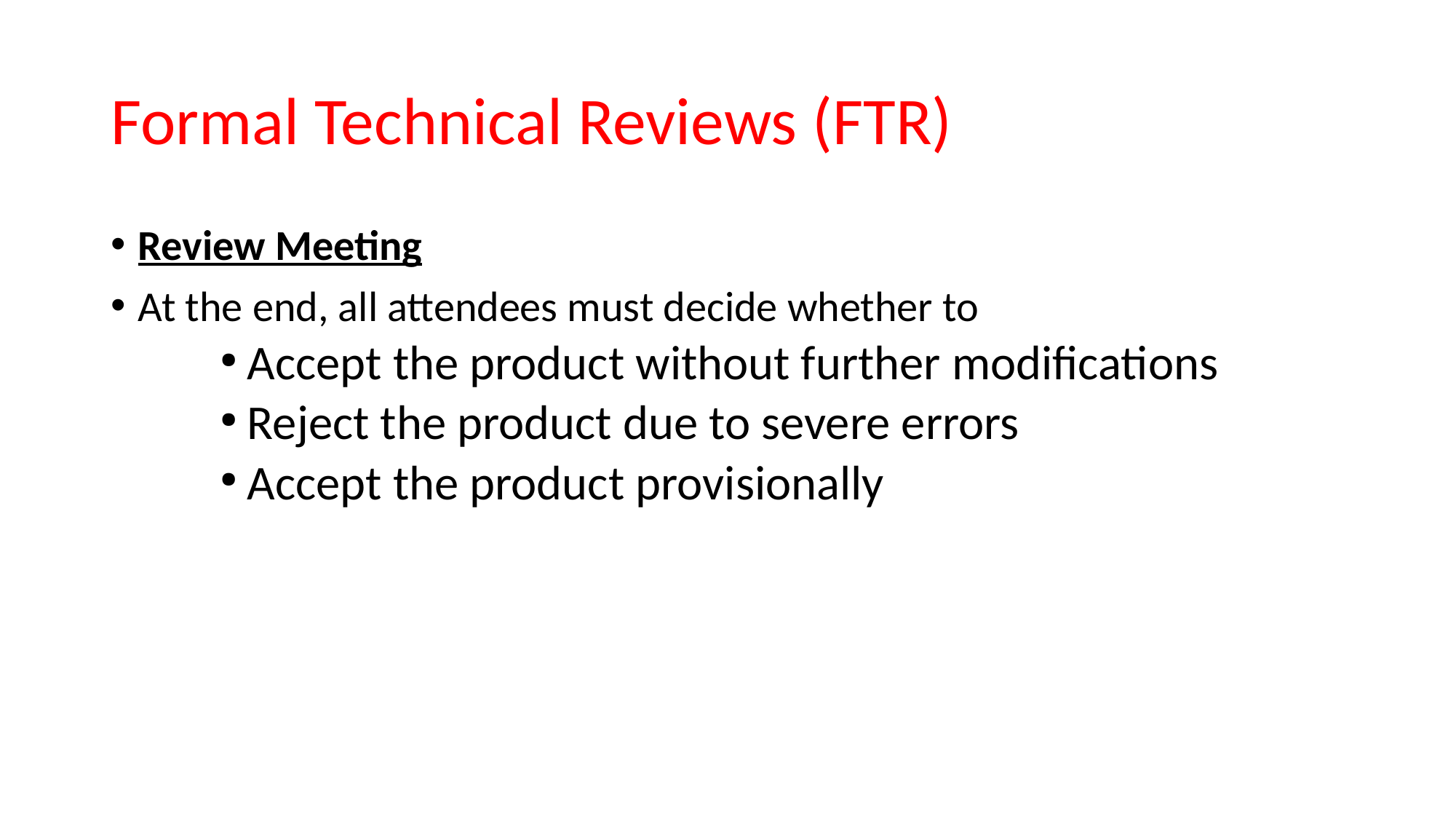

Formal Technical Reviews (FTR)
Review Meeting
At the end, all attendees must decide whether to
Accept the product without further modifications
Reject the product due to severe errors
Accept the product provisionally